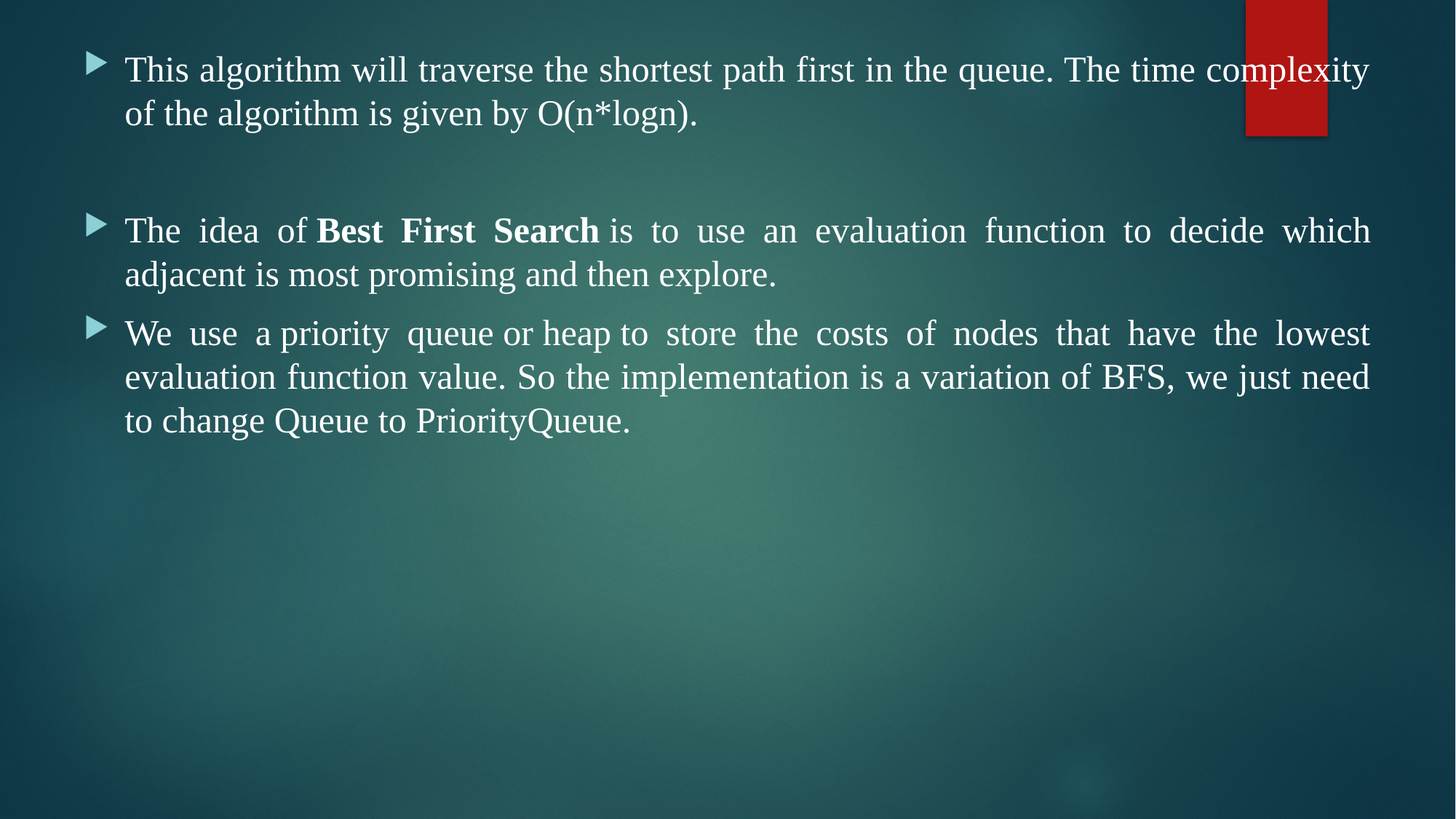

This algorithm will traverse the shortest path first in the queue. The time complexity of the algorithm is given by O(n*logn).

The idea of Best First Search is to use an evaluation function to decide which adjacent is most promising and then explore.
We use a priority queue or heap to store the costs of nodes that have the lowest evaluation function value. So the implementation is a variation of BFS, we just need to change Queue to PriorityQueue.